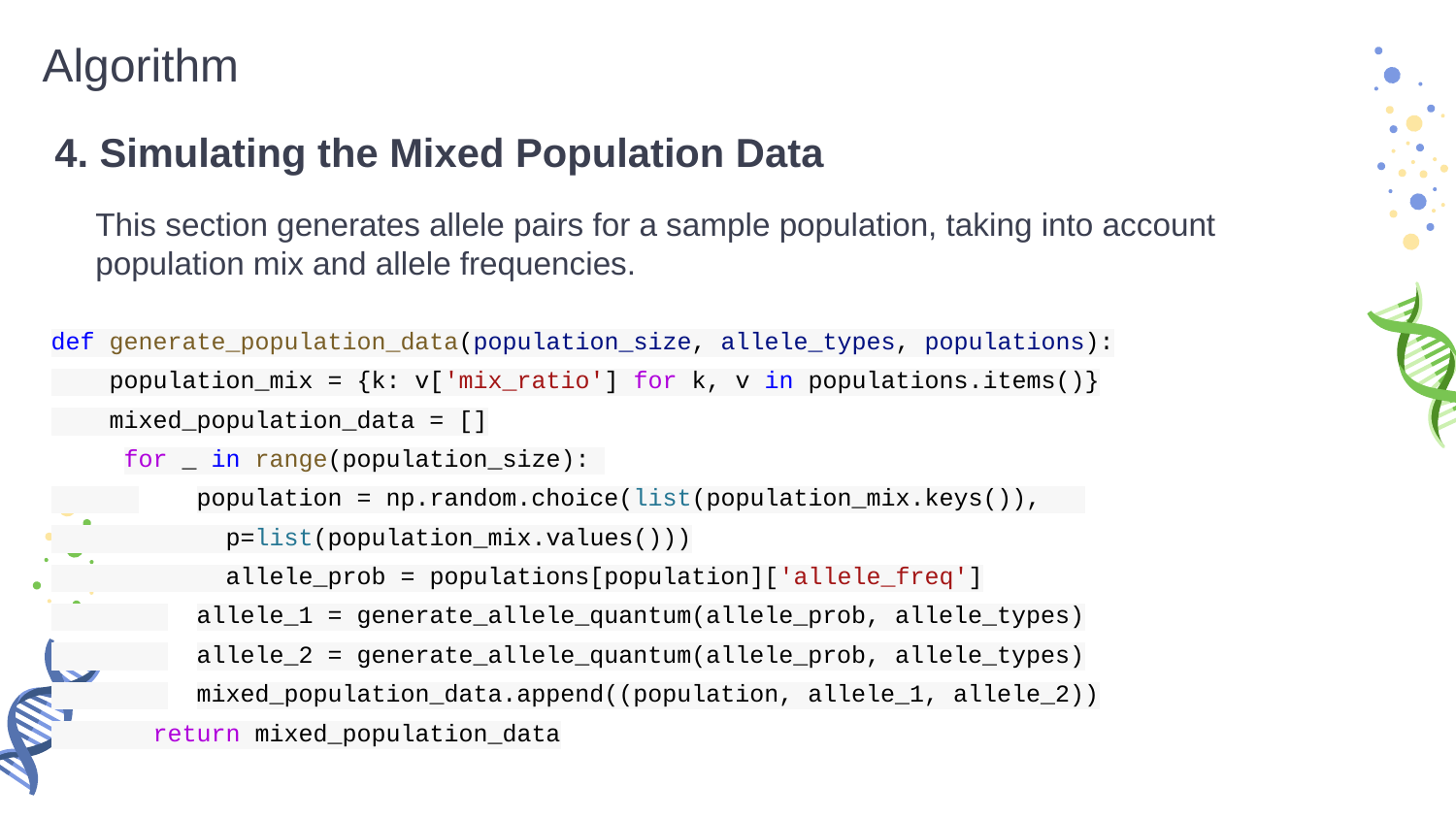

# Algorithm
4. Simulating the Mixed Population Data
This section generates allele pairs for a sample population, taking into account population mix and allele frequencies.
def generate_population_data(population_size, allele_types, populations):
    population_mix = {k: v['mix_ratio'] for k, v in populations.items()}
    mixed_population_data = []
for _ in range(population_size):
      	population = np.random.choice(list(population_mix.keys()),
            p=list(population_mix.values()))
            allele_prob = populations[population]['allele_freq']
        	allele_1 = generate_allele_quantum(allele_prob, allele_types)
        	allele_2 = generate_allele_quantum(allele_prob, allele_types)
        	mixed_population_data.append((population, allele_1, allele_2))
       return mixed_population_data